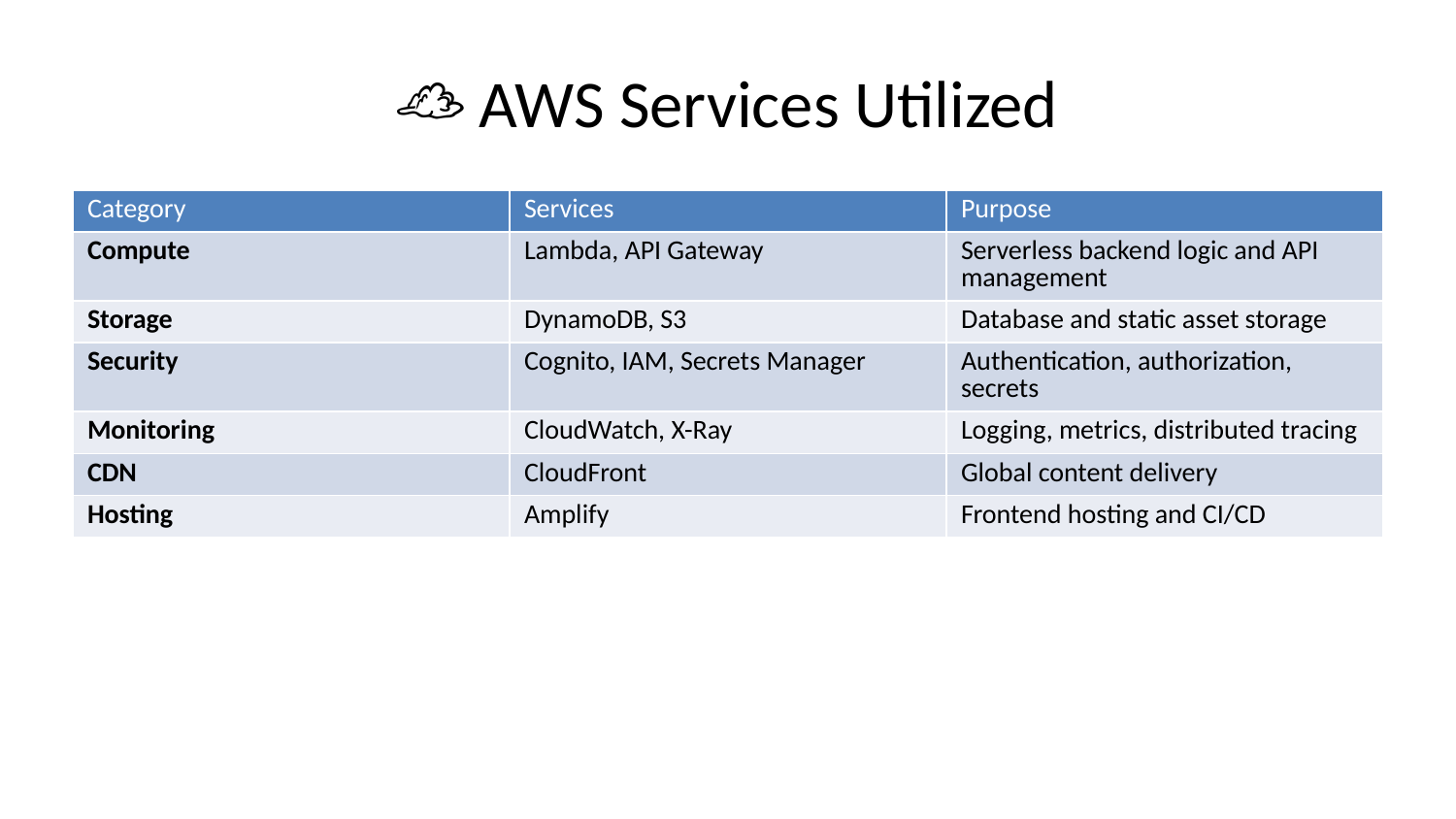

# ☁️ AWS Services Utilized
| Category | Services | Purpose |
| --- | --- | --- |
| Compute | Lambda, API Gateway | Serverless backend logic and API management |
| Storage | DynamoDB, S3 | Database and static asset storage |
| Security | Cognito, IAM, Secrets Manager | Authentication, authorization, secrets |
| Monitoring | CloudWatch, X-Ray | Logging, metrics, distributed tracing |
| CDN | CloudFront | Global content delivery |
| Hosting | Amplify | Frontend hosting and CI/CD |